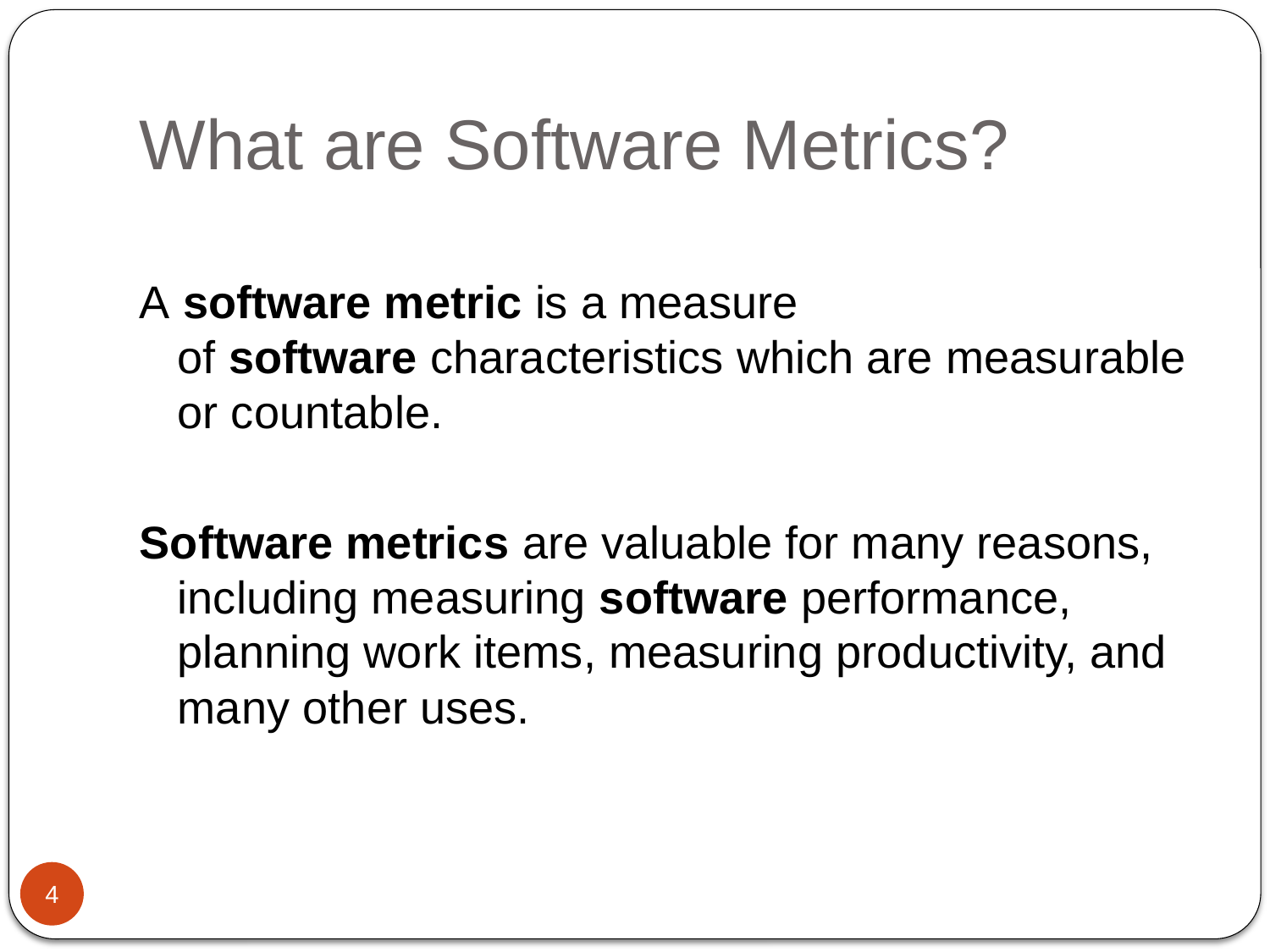

# What are Software Metrics?

A software metric is a measure of software characteristics which are measurable or countable.

Software metrics are valuable for many reasons, including measuring software performance, planning work items, measuring productivity, and many other uses.
4